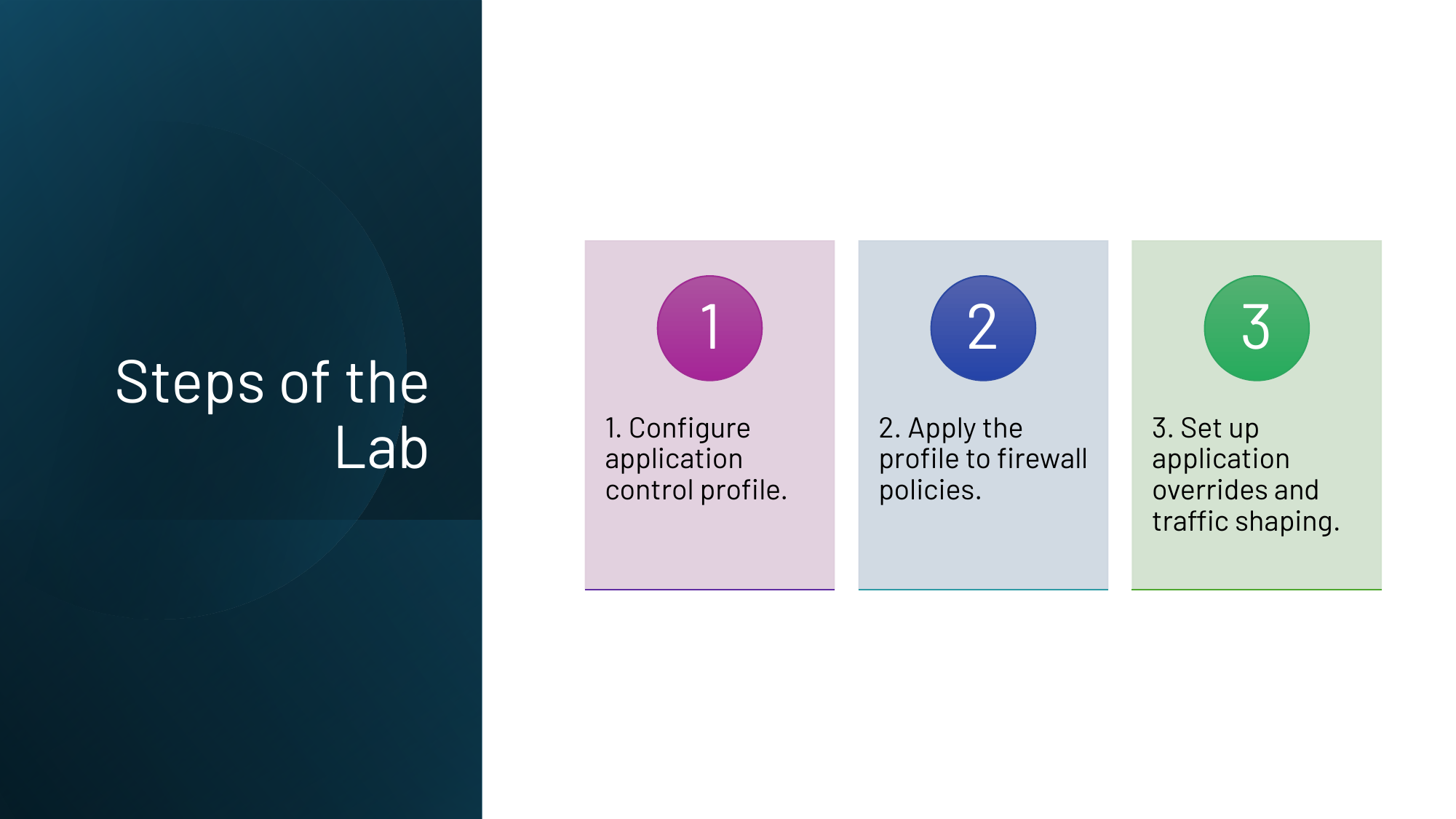

1. Configure application control profile.
1
2. Apply the profile to firewall policies.
2
3. Set up application overrides and traffic shaping.
3

# Steps of the Lab